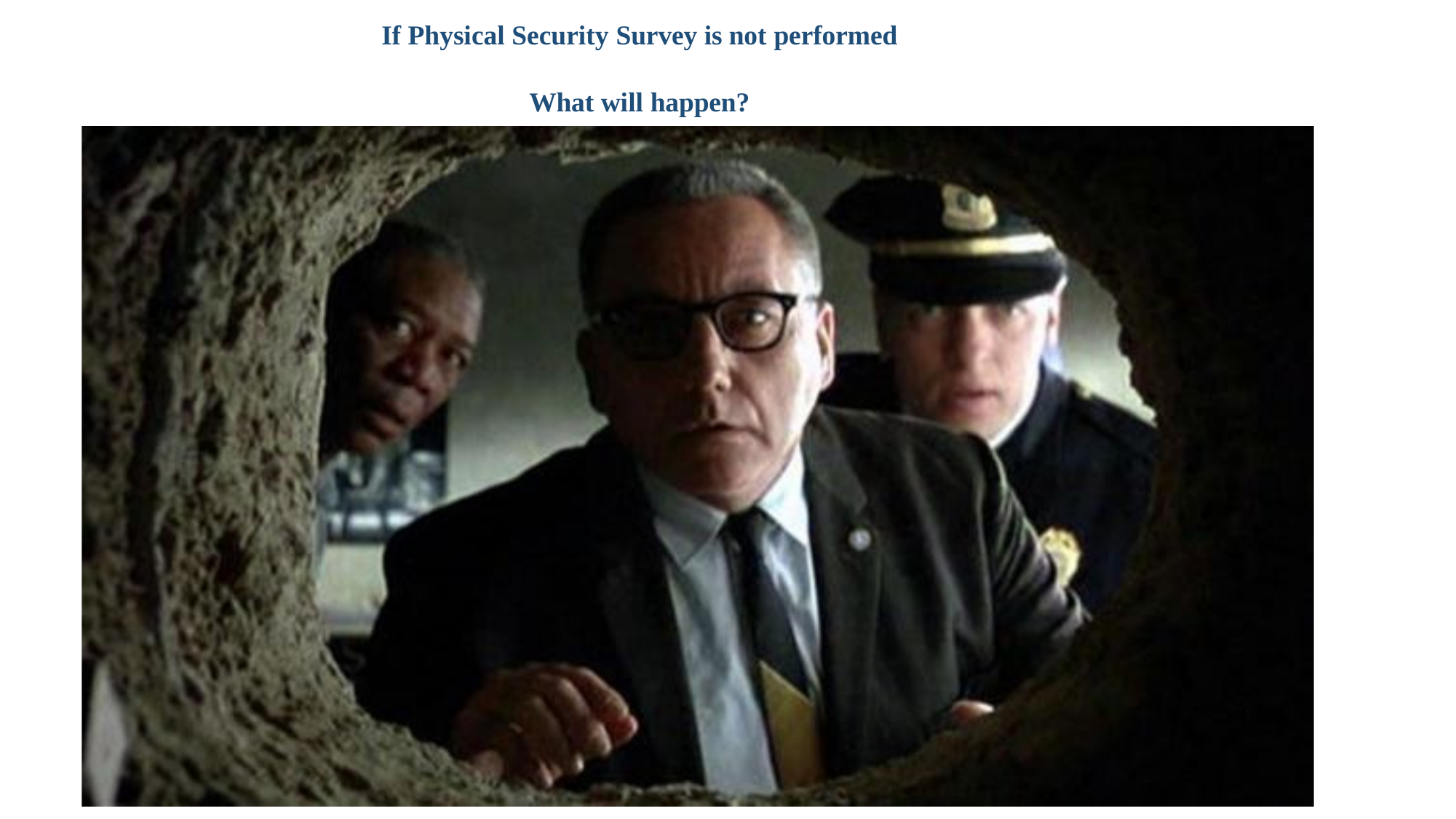

If Physical Security Survey is not performed

What will happen?